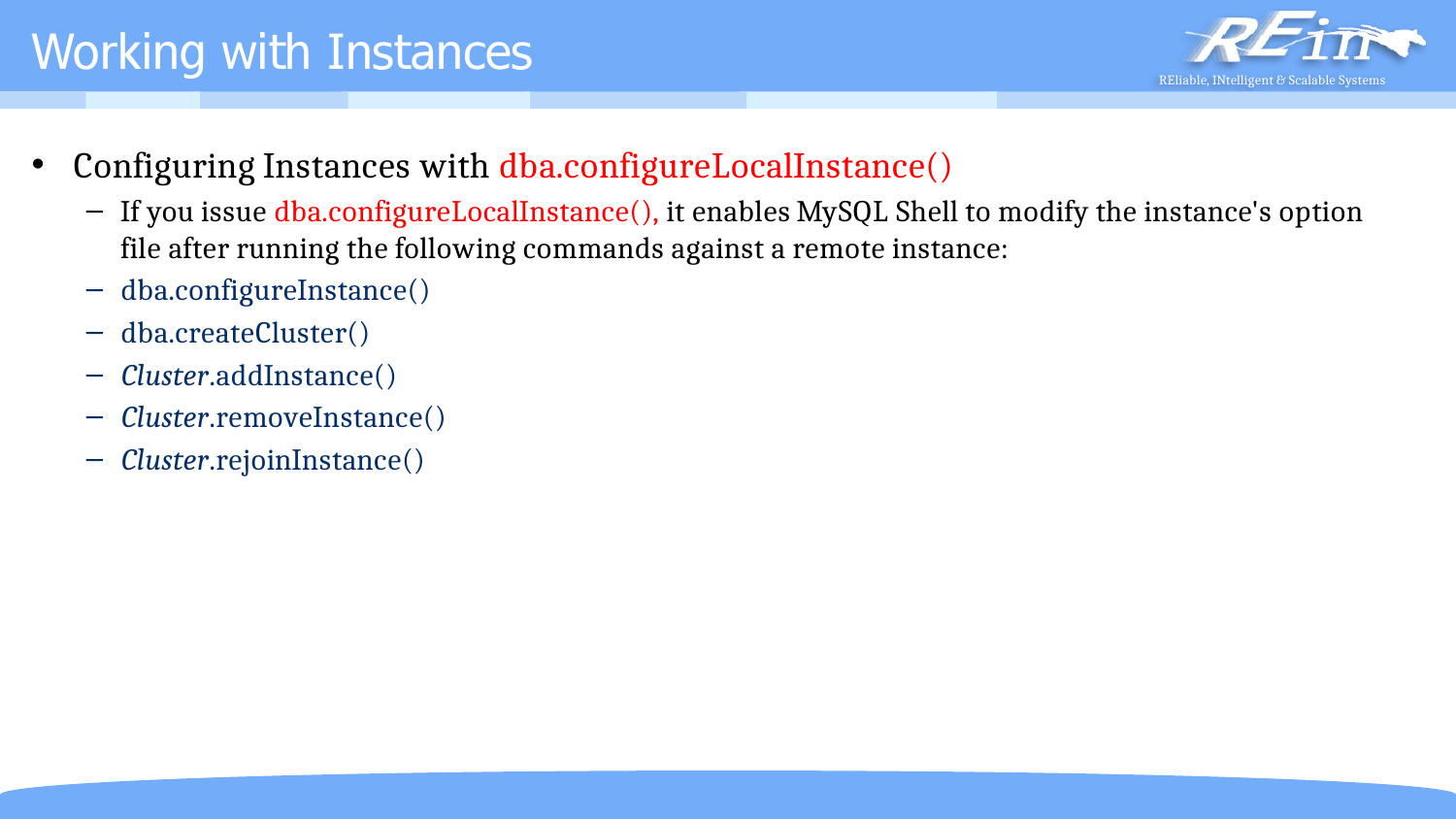

# Working with Instances
Configuring Instances with dba.configureLocalInstance()
If you issue dba.configureLocalInstance(), it enables MySQL Shell to modify the instance's option file after running the following commands against a remote instance:
dba.configureInstance()
dba.createCluster()
Cluster.addInstance()
Cluster.removeInstance()
Cluster.rejoinInstance()

49